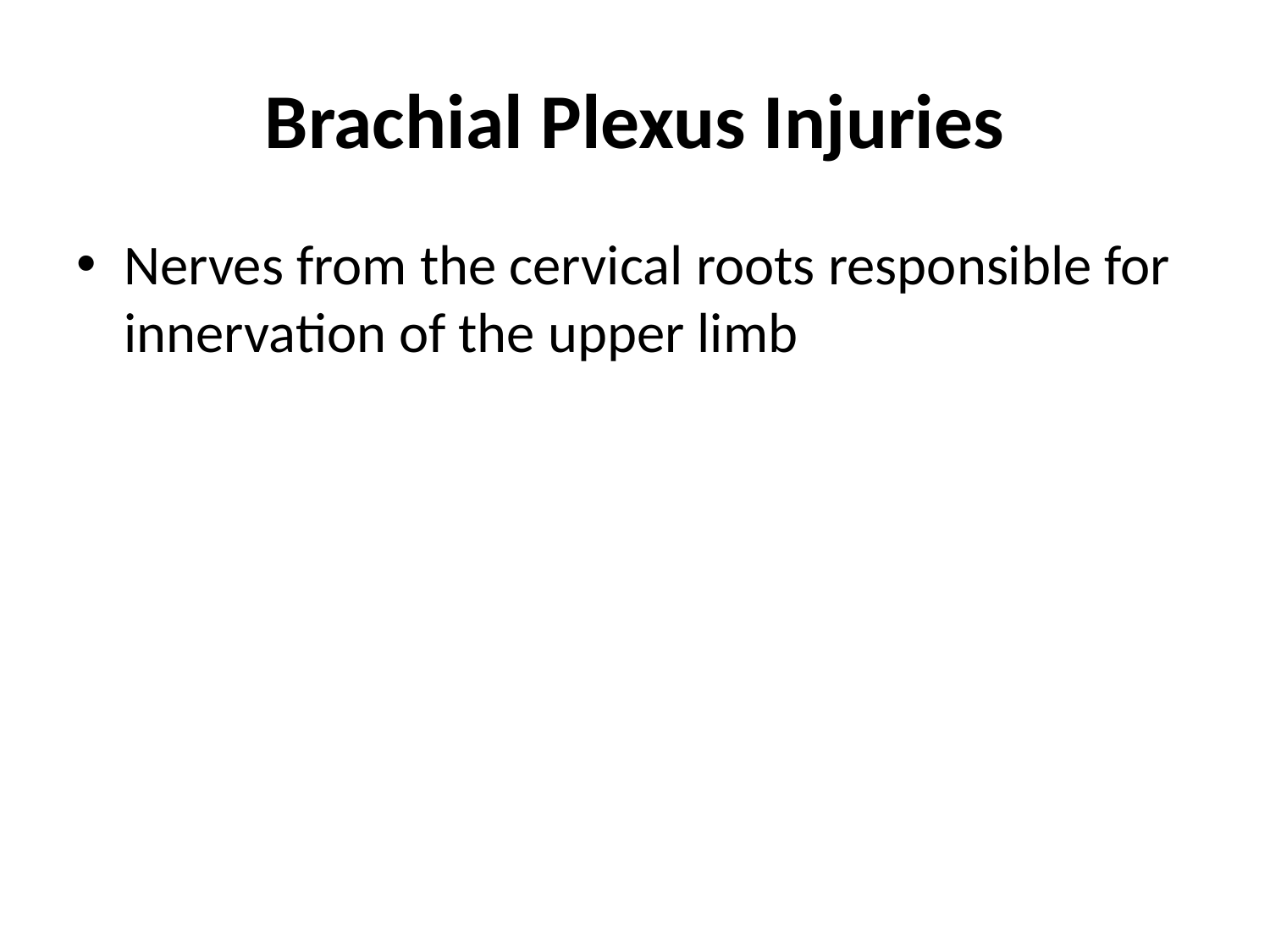

# Brachial Plexus Injuries
Nerves from the cervical roots responsible for innervation of the upper limb